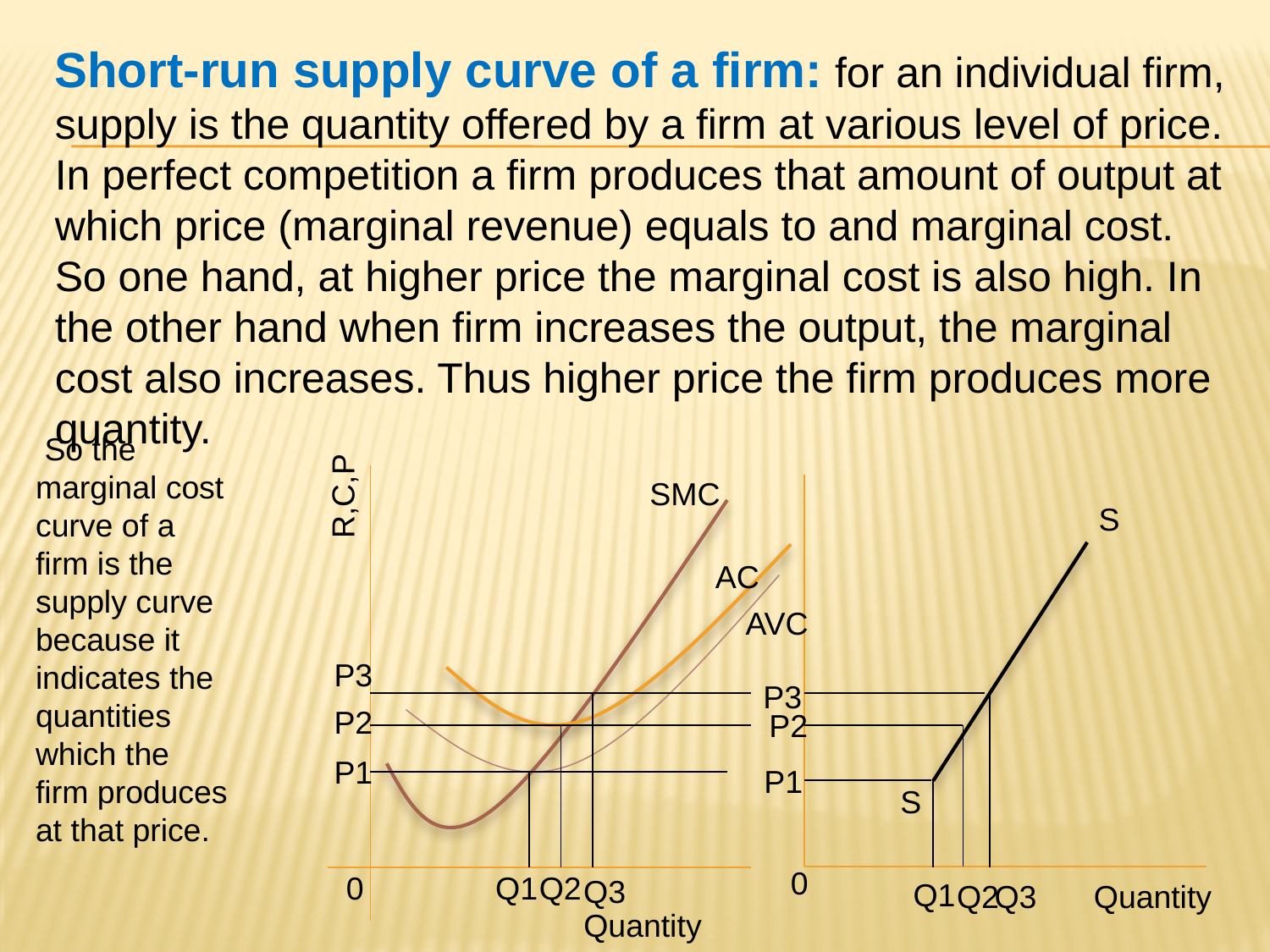

Short-run supply curve of a firm: for an individual firm, supply is the quantity offered by a firm at various level of price. In perfect competition a firm produces that amount of output at which price (marginal revenue) equals to and marginal cost. So one hand, at higher price the marginal cost is also high. In the other hand when firm increases the output, the marginal cost also increases. Thus higher price the firm produces more quantity.
 So the marginal cost curve of a firm is the supply curve because it indicates the quantities which the firm produces at that price.
R,C,P
SMC
S

AC

AVC
P3
P3
P2
P2
P1
P1
S
0
0
Q1
Q2
Q3
Q1
Q2
Q3
Quantity
Quantity